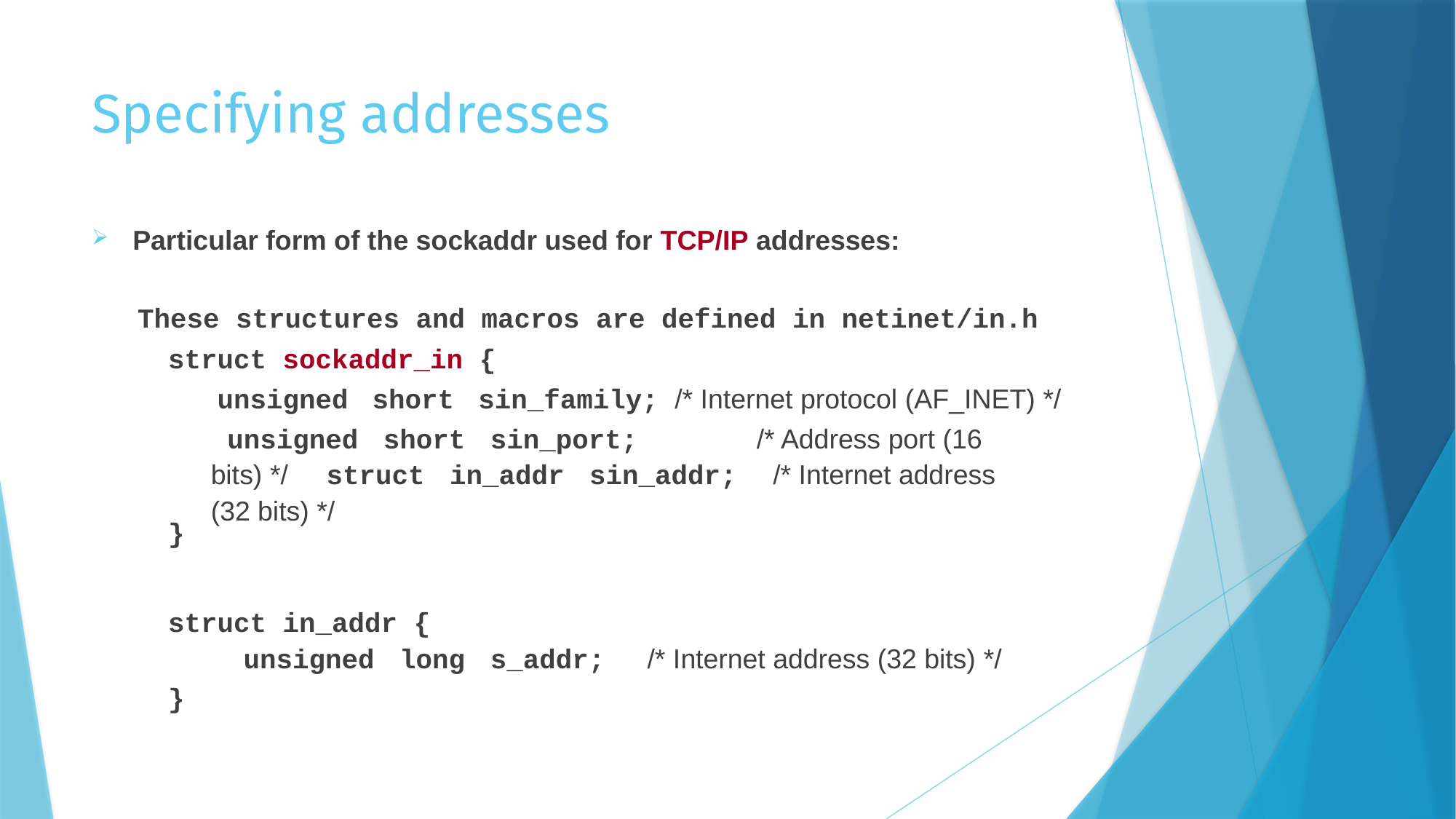

# Specifying addresses

Particular form of the sockaddr used for TCP/IP addresses:

      These structures and macros are defined in netinet/in.h
struct sockaddr_in {
   unsigned short sin_family; /* Internet protocol (AF_INET) */
 unsigned short sin_port;		/* Address port (16 bits) */     struct in_addr sin_addr;	 /* Internet address (32 bits) */
}

struct in_addr {
  unsigned long s_addr;	/* Internet address (32 bits) */
}